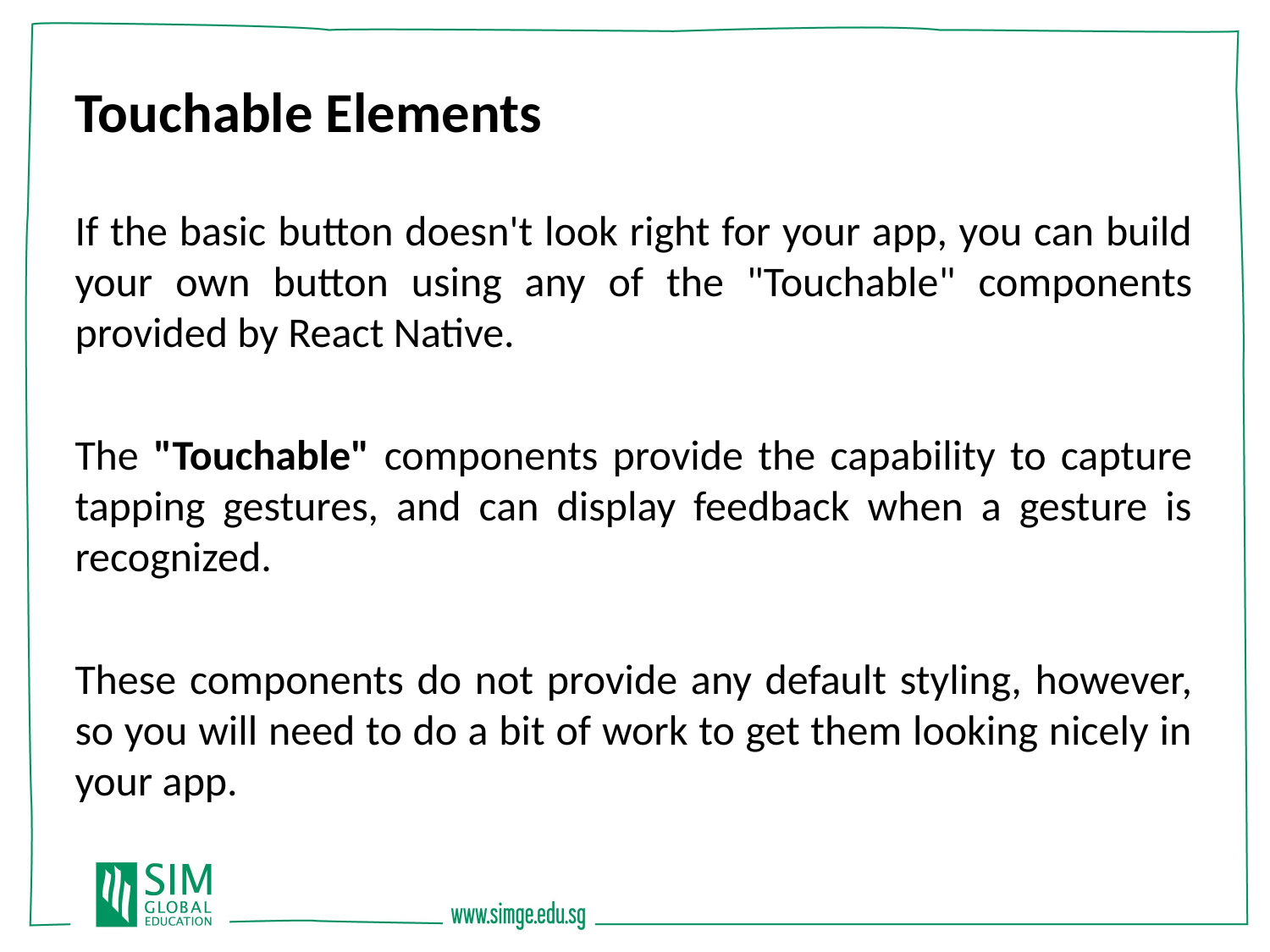

Touchable Elements
If the basic button doesn't look right for your app, you can build your own button using any of the "Touchable" components provided by React Native.

The "Touchable" components provide the capability to capture tapping gestures, and can display feedback when a gesture is recognized.

These components do not provide any default styling, however, so you will need to do a bit of work to get them looking nicely in your app.